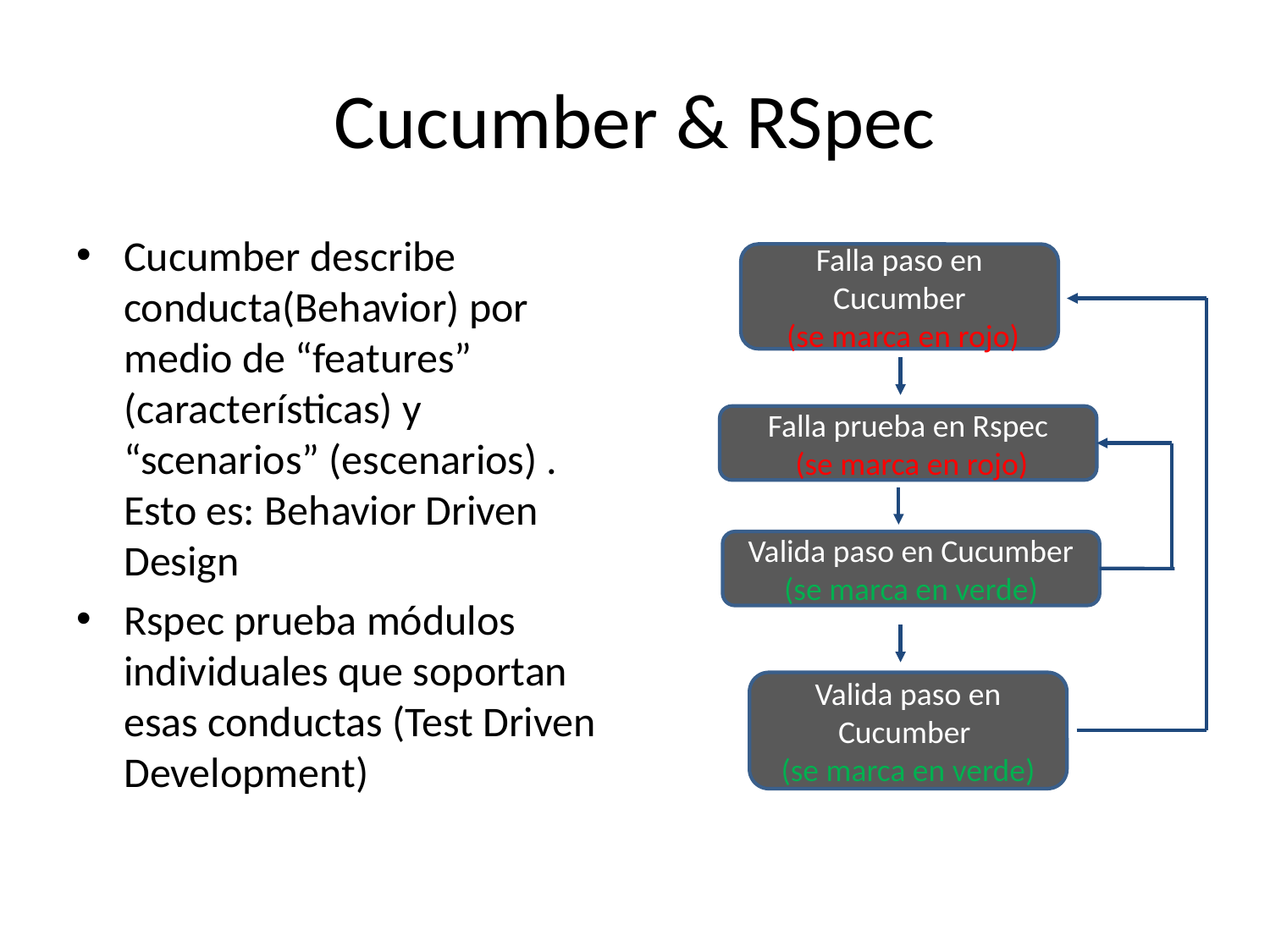

# Cucumber & RSpec
Cucumber describe conducta(Behavior) por medio de “features” (características) y “scenarios” (escenarios) . Esto es: Behavior Driven Design
Rspec prueba módulos individuales que soportan esas conductas (Test Driven Development)
Falla paso en Cucumber
 (se marca en rojo)
Falla prueba en Rspec
 (se marca en rojo)
Valida paso en Cucumber (se marca en verde)
Valida paso en Cucumber
(se marca en verde)